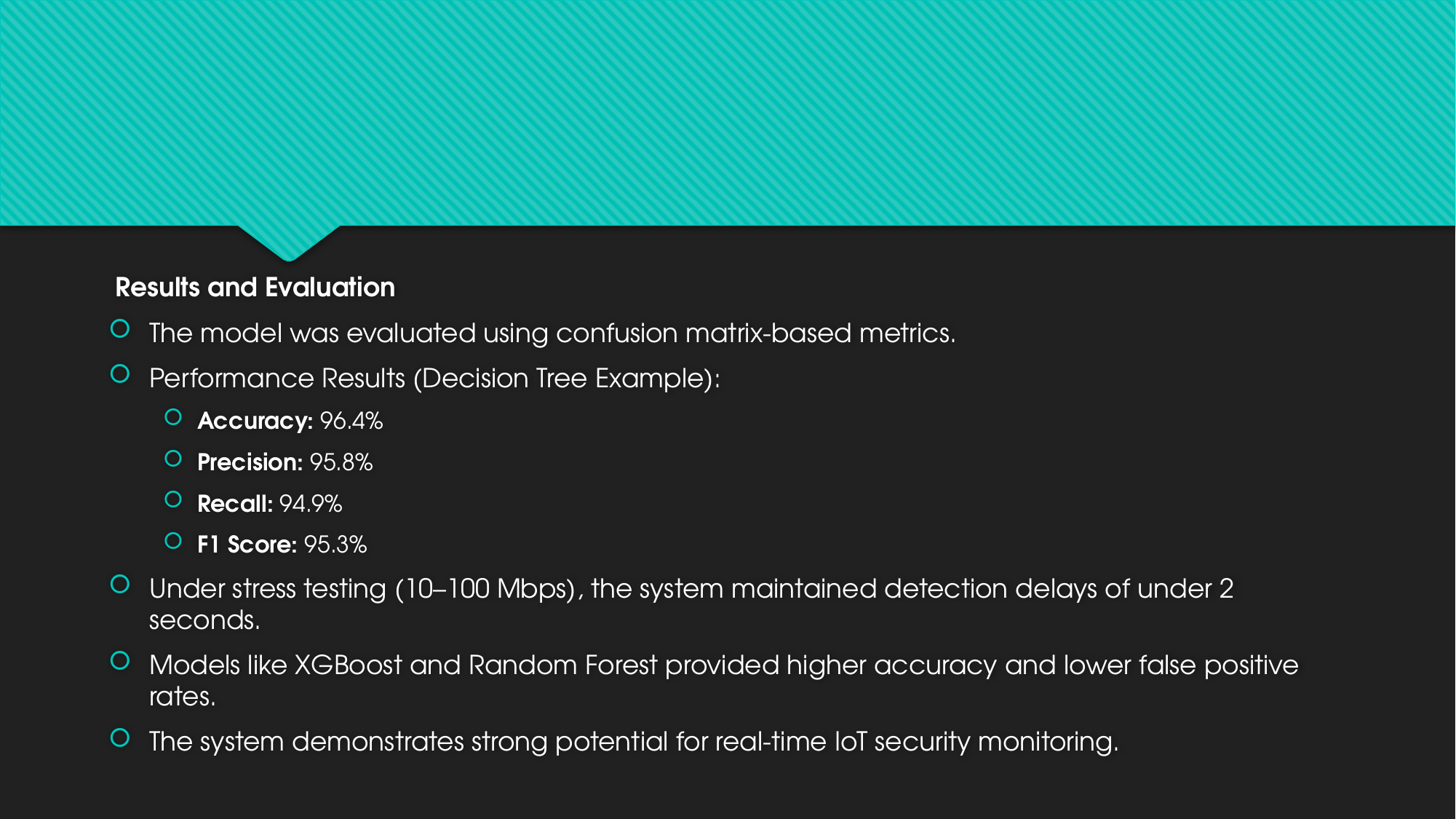

# Results and Evaluation
The model was evaluated using confusion matrix-based metrics.
Performance Results (Decision Tree Example):
Accuracy: 96.4%
Precision: 95.8%
Recall: 94.9%
F1 Score: 95.3%
Under stress testing (10–100 Mbps), the system maintained detection delays of under 2 seconds.
Models like XGBoost and Random Forest provided higher accuracy and lower false positive rates.
The system demonstrates strong potential for real-time IoT security monitoring.